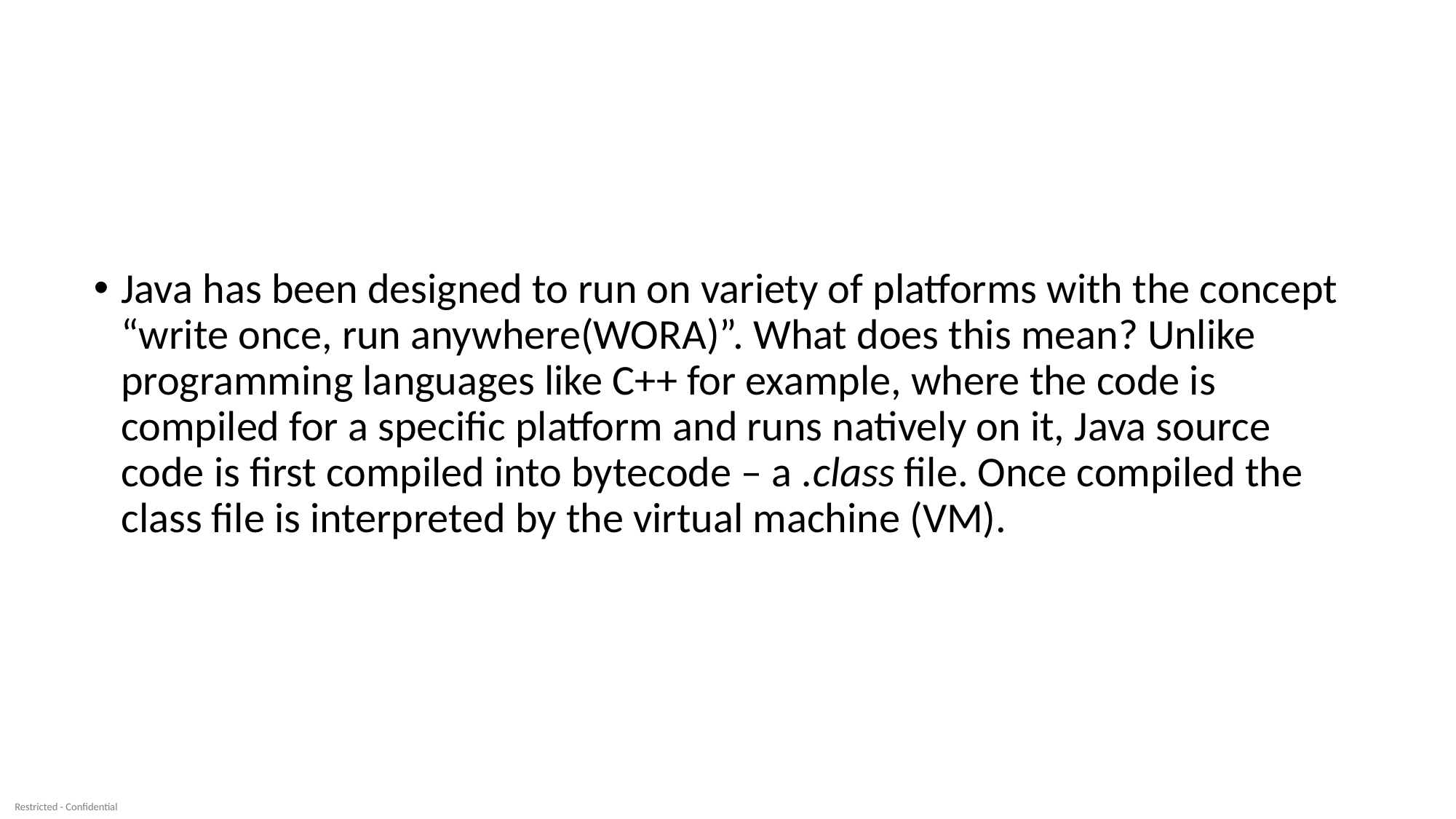

Java has been designed to run on variety of platforms with the concept “write once, run anywhere(WORA)”. What does this mean? Unlike programming languages like C++ for example, where the code is compiled for a specific platform and runs natively on it, Java source code is first compiled into bytecode – a .class file. Once compiled the class file is interpreted by the virtual machine (VM).